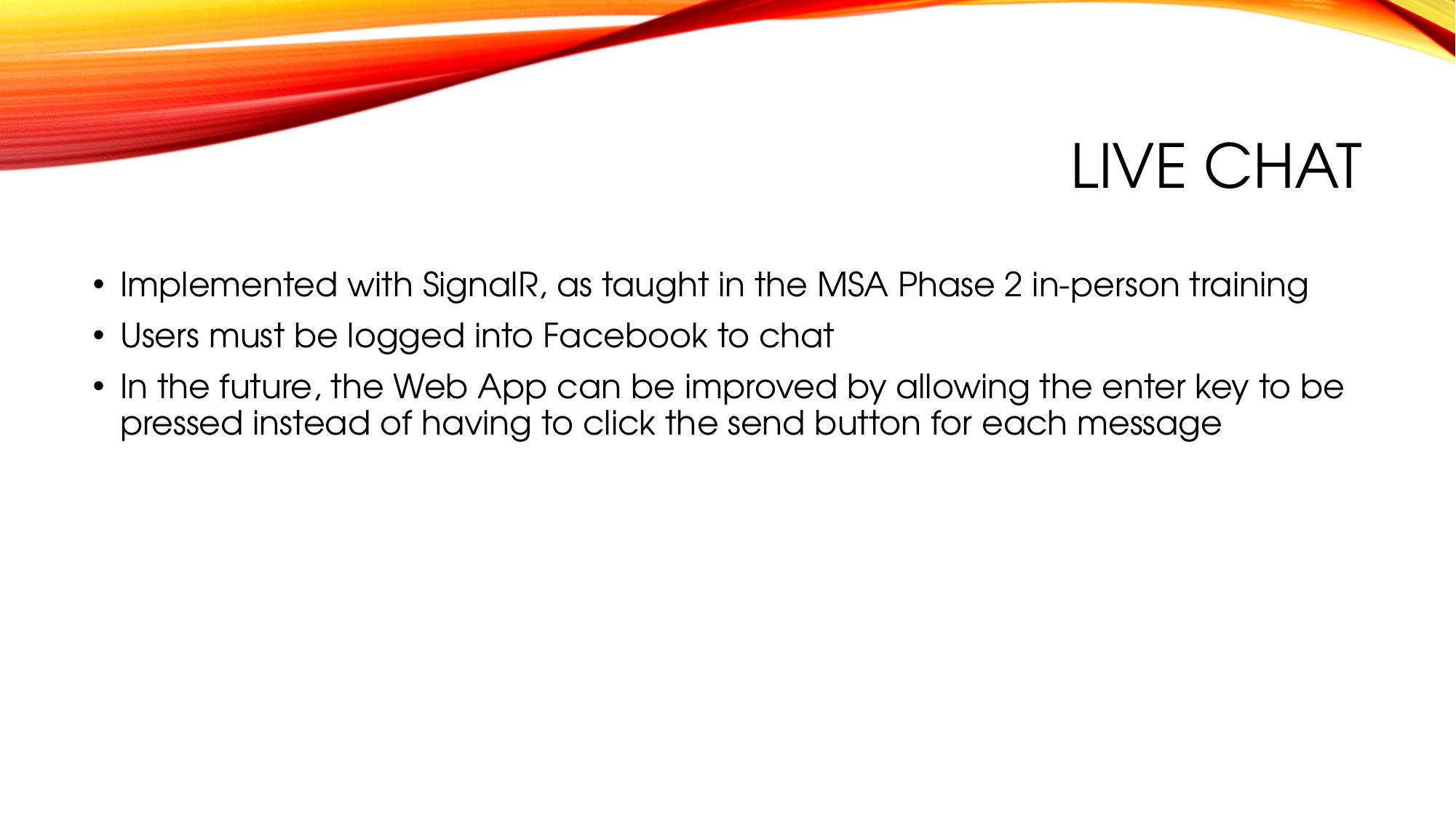

# Live chat
Implemented with SignalR, as taught in the MSA Phase 2 in-person training
Users must be logged into Facebook to chat
In the future, the Web App can be improved by allowing the enter key to be pressed instead of having to click the send button for each message